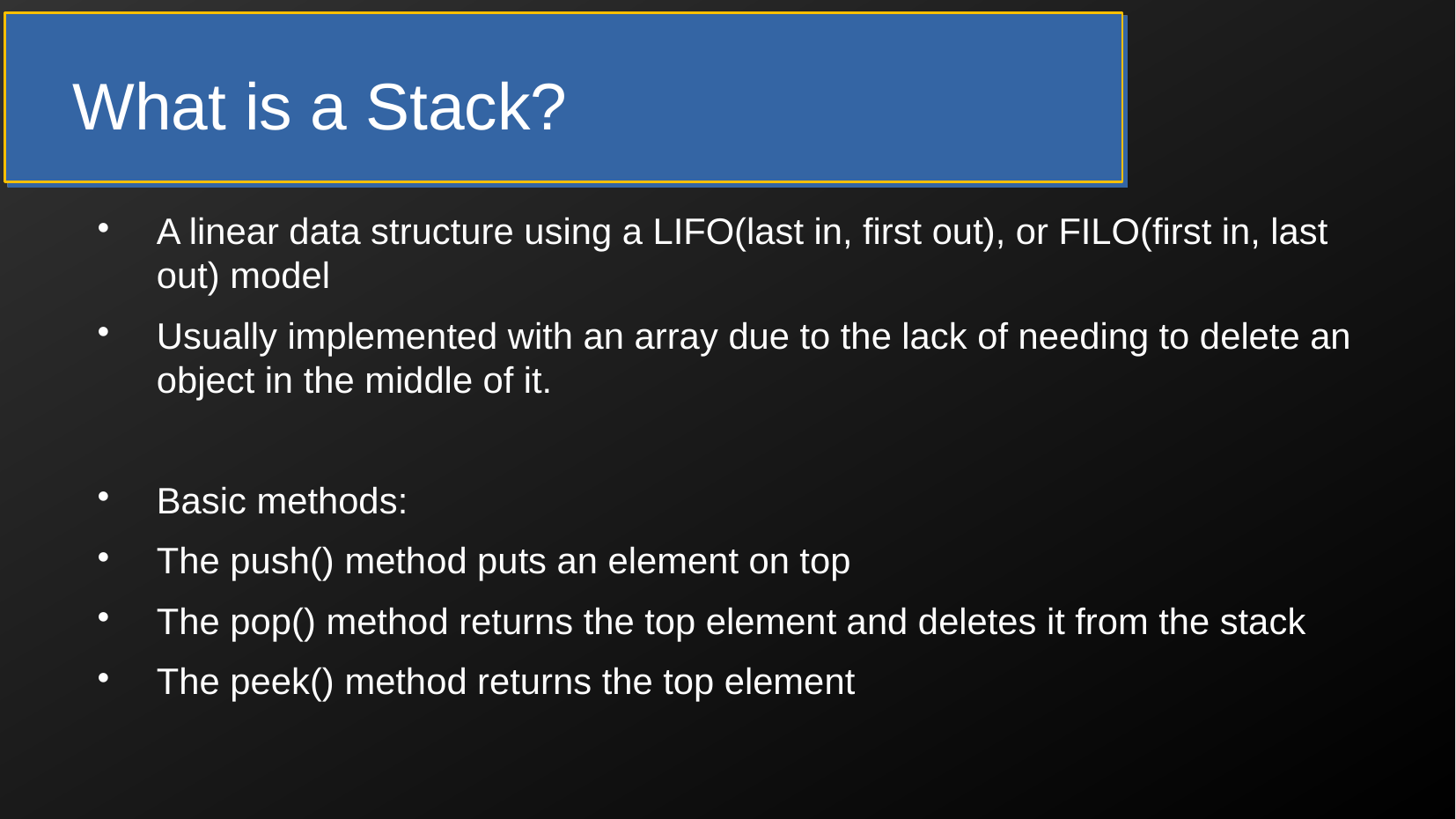

What is a Stack?
A linear data structure using a LIFO(last in, first out), or FILO(first in, last out) model
Usually implemented with an array due to the lack of needing to delete an object in the middle of it.

Basic methods:
The push() method puts an element on top
The pop() method returns the top element and deletes it from the stack
The peek() method returns the top element